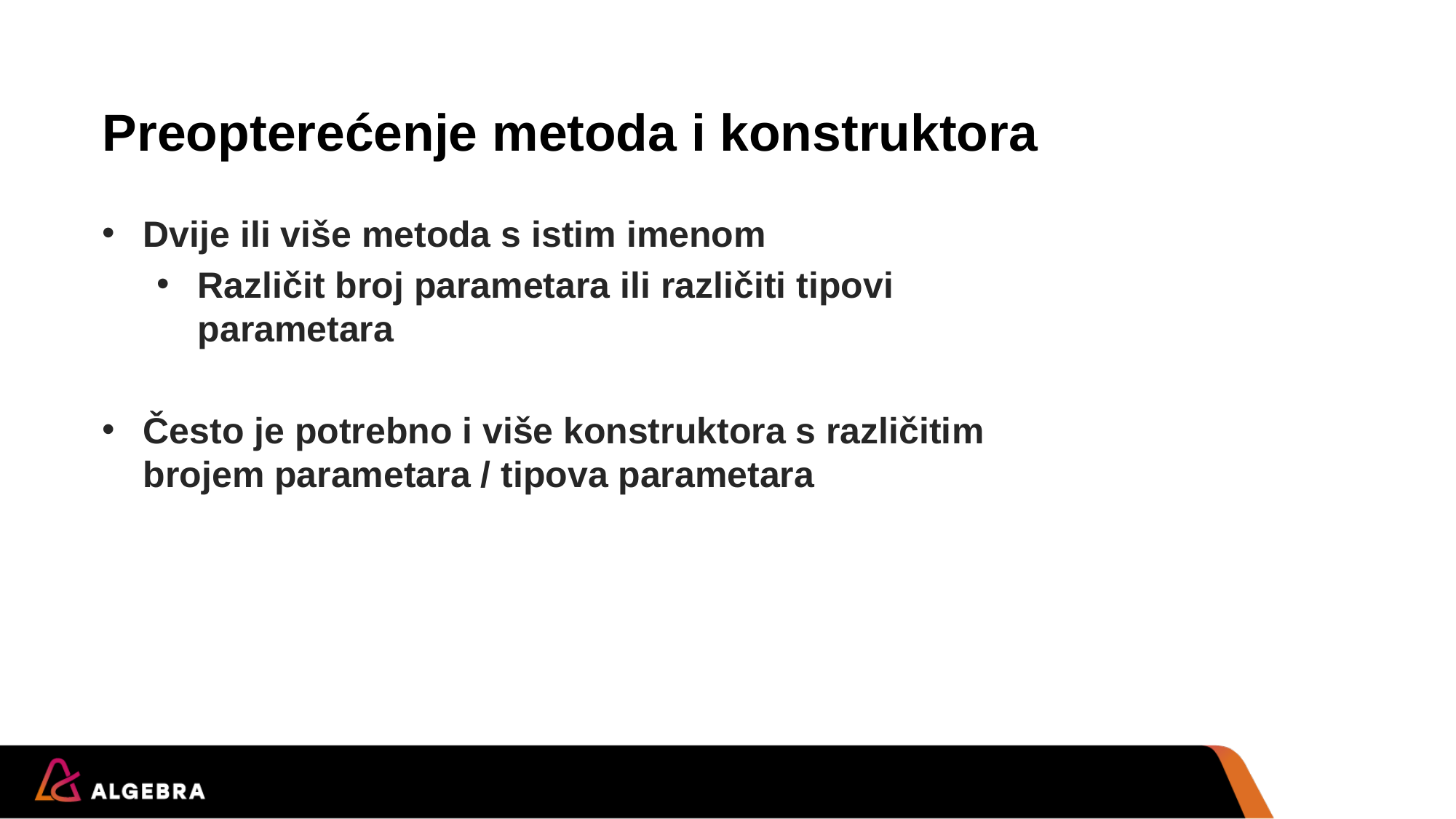

# Preopterećenje metoda i konstruktora
Dvije ili više metoda s istim imenom
Različit broj parametara ili različiti tipovi parametara

Često je potrebno i više konstruktora s različitim brojem parametara / tipova parametara